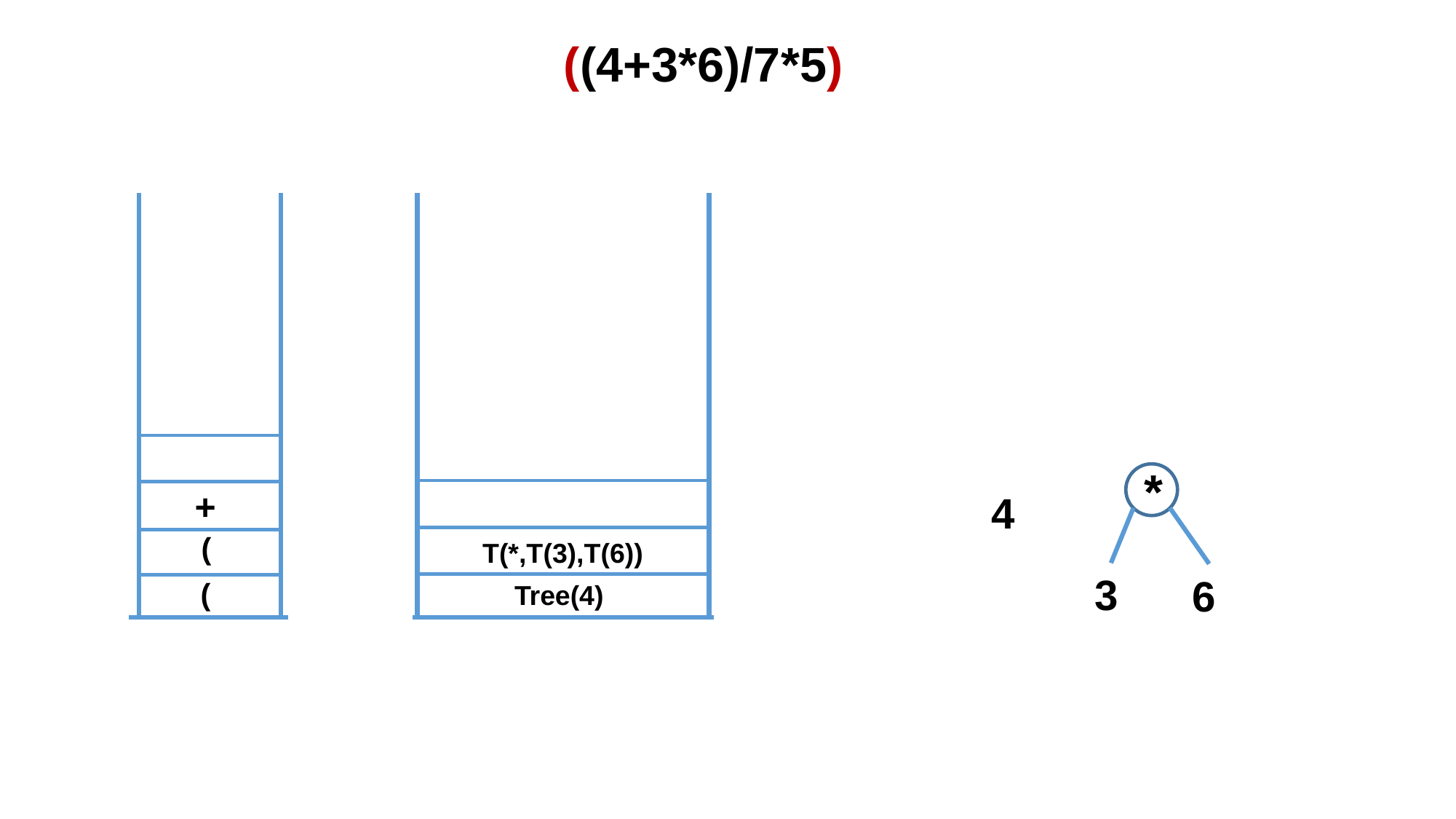

((4+3*6)/7*5)
+
(
T(*,T(3),T(6))
(
Tree(4)
*
4
3
6